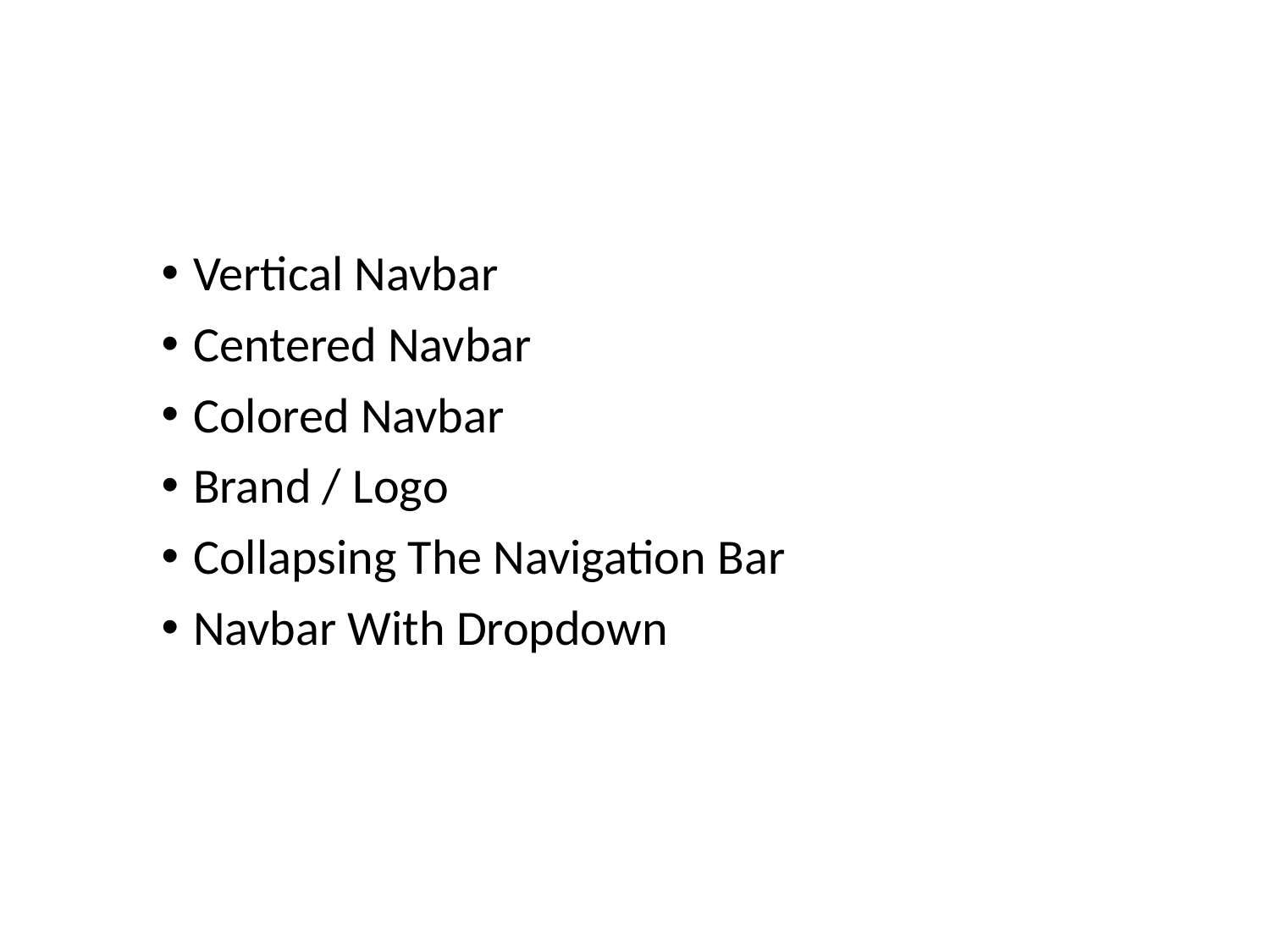

Vertical Navbar
Centered Navbar
Colored Navbar
Brand / Logo
Collapsing The Navigation Bar
Navbar With Dropdown